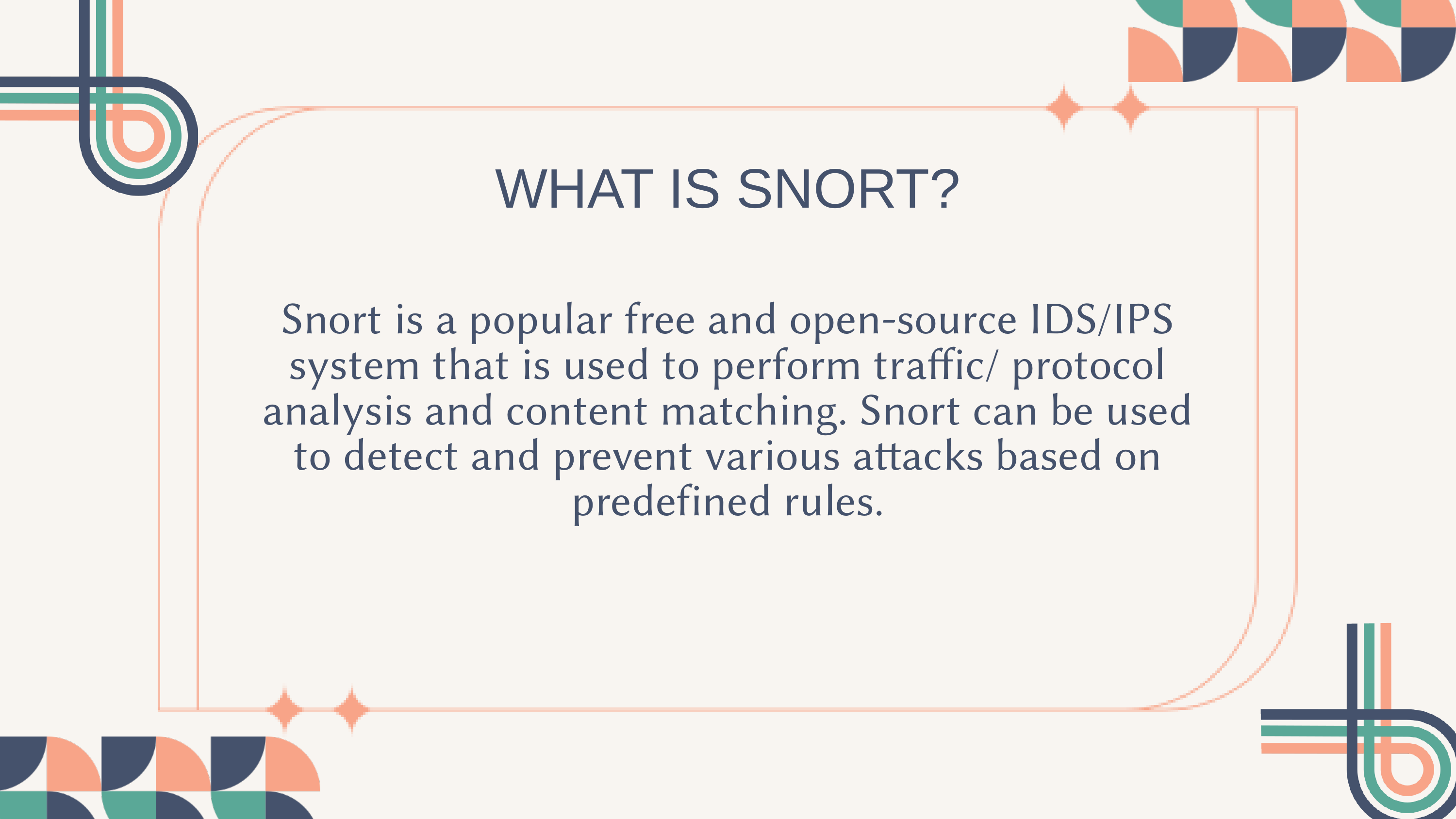

WHAT IS SNORT?
Snort is a popular free and open-source IDS/IPS system that is used to perform traffic/ protocol analysis and content matching. Snort can be used to detect and prevent various attacks based on predefined rules.